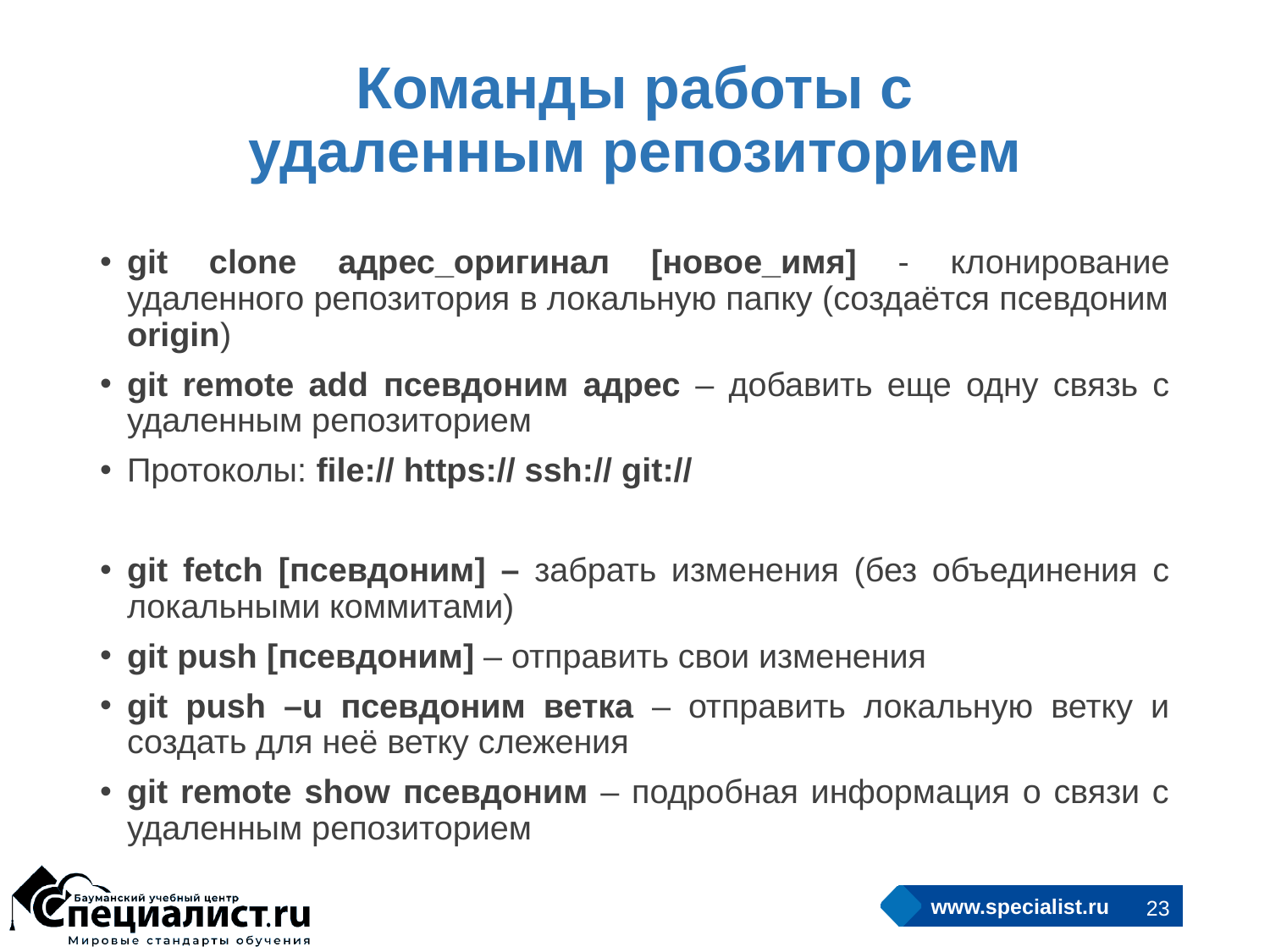

# Команды работы с удаленным репозиторием
git clone адрес_оригинал [новое_имя] - клонирование удаленного репозитория в локальную папку (создаётся псевдоним origin)
git remote add псевдоним адрес – добавить еще одну связь с удаленным репозиторием
Протоколы: file:// https:// ssh:// git://

git fetch [псевдоним] – забрать изменения (без объединения с локальными коммитами)
git push [псевдоним] – отправить свои изменения
git push –u псевдоним ветка – отправить локальную ветку и создать для неё ветку слежения
git remote show псевдоним – подробная информация о связи с удаленным репозиторием

23